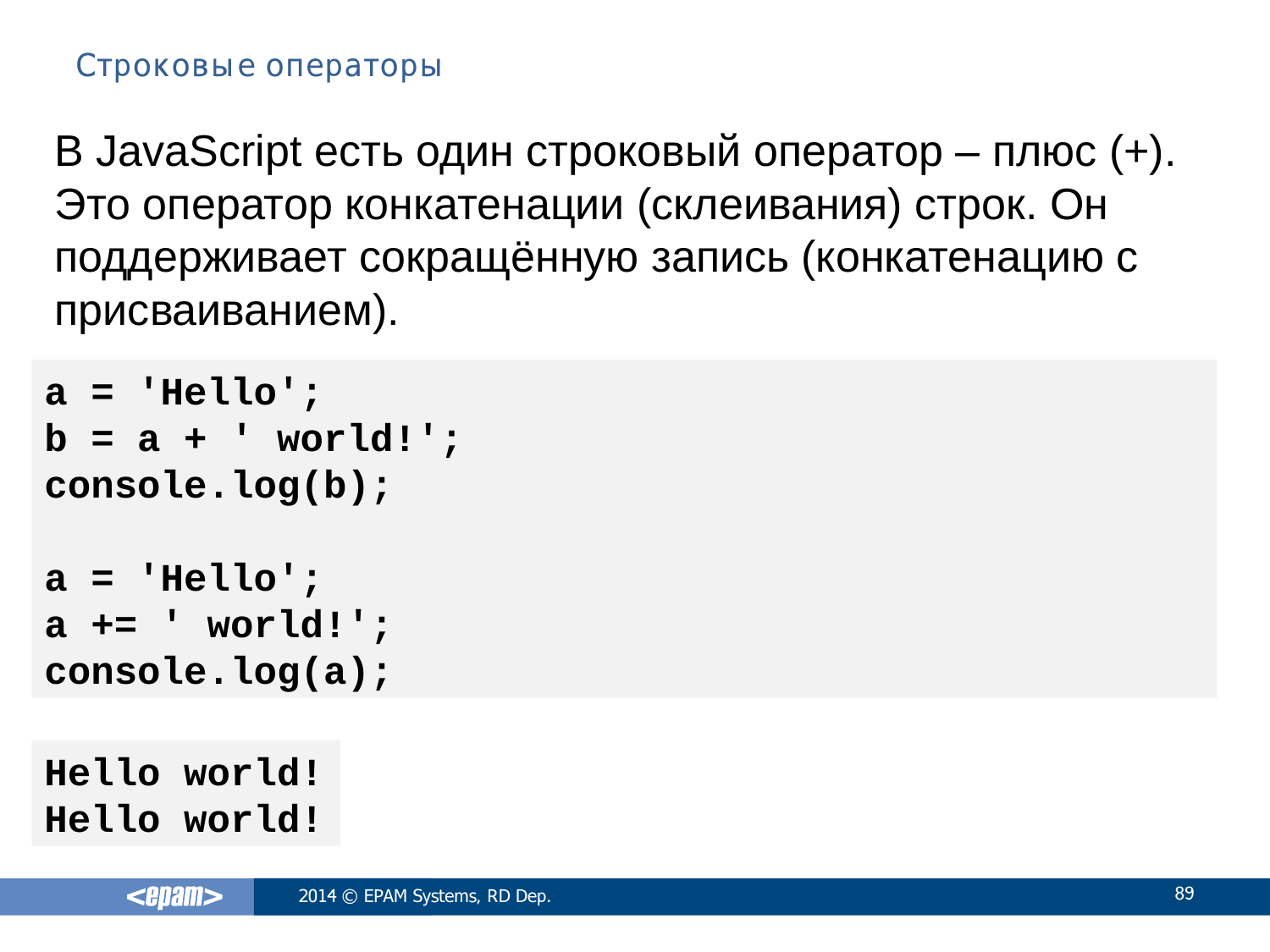

# Строковые операторы
В JavaScript есть один строковый оператор – плюс (+). Это оператор конкатенации (склеивания) строк. Он поддерживает сокращённую запись (конкатенацию с присваиванием).
a = 'Hello';
b = a + ' world!';
console.log(b);

a = 'Hello';
a += ' world!';
console.log(a);
Hello world!
Hello world!
89
2014 © EPAM Systems, RD Dep.